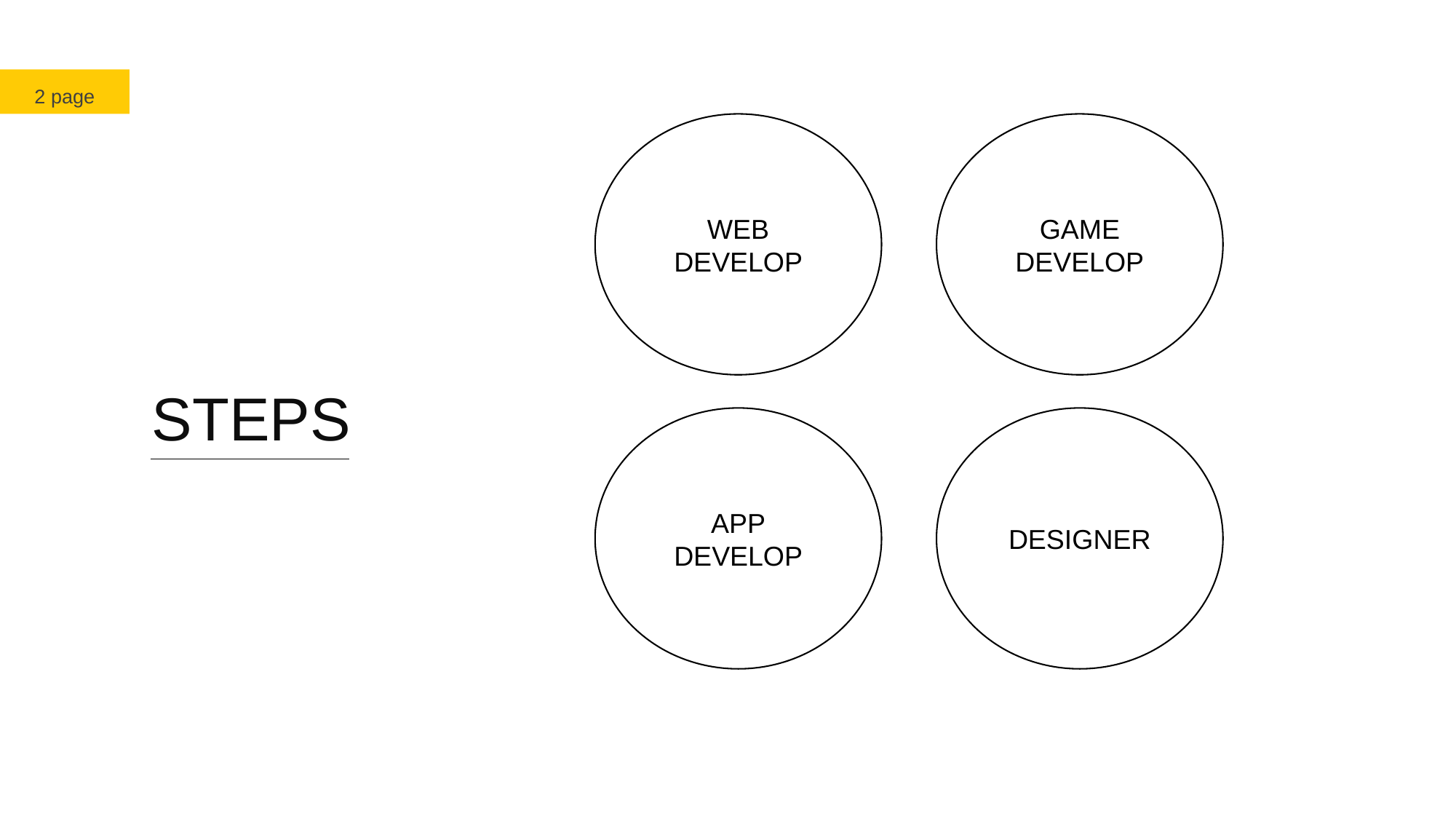

2 page

WEB
DEVELOP
GAME
DEVELOP
STEPS
APP
DEVELOP
DESIGNER